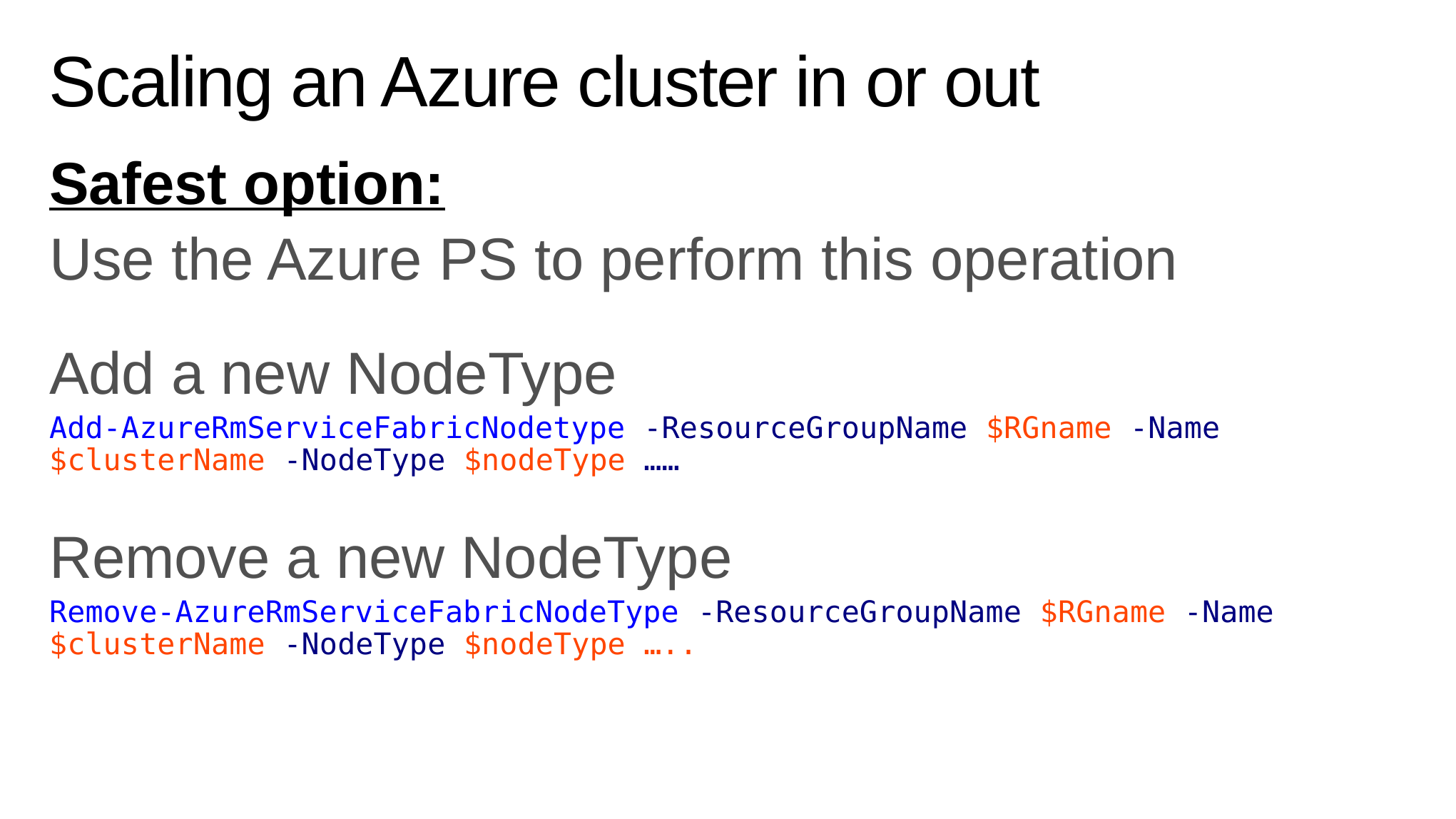

# Scaling an Azure cluster in or out
Safest option:
Use the Azure PS to perform this operation

Add a new NodeType
Add-AzureRmServiceFabricNodetype -ResourceGroupName $RGname -Name $clusterName -NodeType $nodeType ……

Remove a new NodeType
Remove-AzureRmServiceFabricNodeType -ResourceGroupName $RGname -Name $clusterName -NodeType $nodeType …..